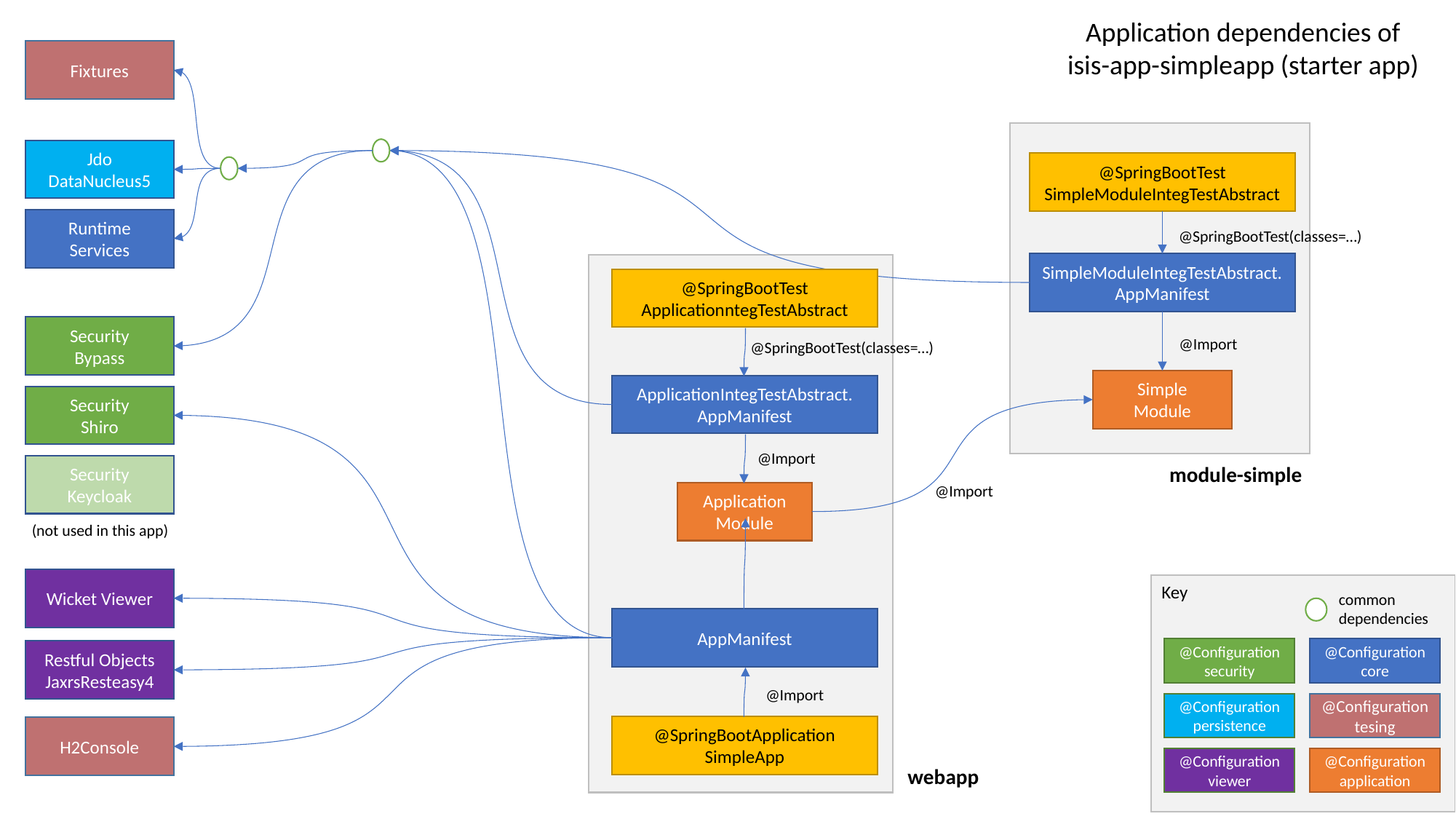

Application dependencies of
isis-app-simpleapp (starter app)
Fixtures

Jdo
DataNucleus5
@SpringBootTest
SimpleModuleIntegTestAbstract

Runtime
Services
@SpringBootTest(classes=…)
SimpleModuleIntegTestAbstract.
AppManifest

@SpringBootTest
ApplicationntegTestAbstract
Security
Bypass
@Import
@SpringBootTest(classes=…)
Simple
Module
ApplicationIntegTestAbstract.
AppManifest
Security
Shiro
@Import
module-simple
Security
Keycloak
@Import
Application
Module
(not used in this app)
Wicket Viewer
Key
common dependencies

AppManifest
@Configuration
security
@Configuration
core
Restful Objects
JaxrsResteasy4
@Import
@Configuration
persistence
@Configuration
tesing
@SpringBootApplication
SimpleApp
H2Console
@Configuration
viewer
@Configuration
application
webapp